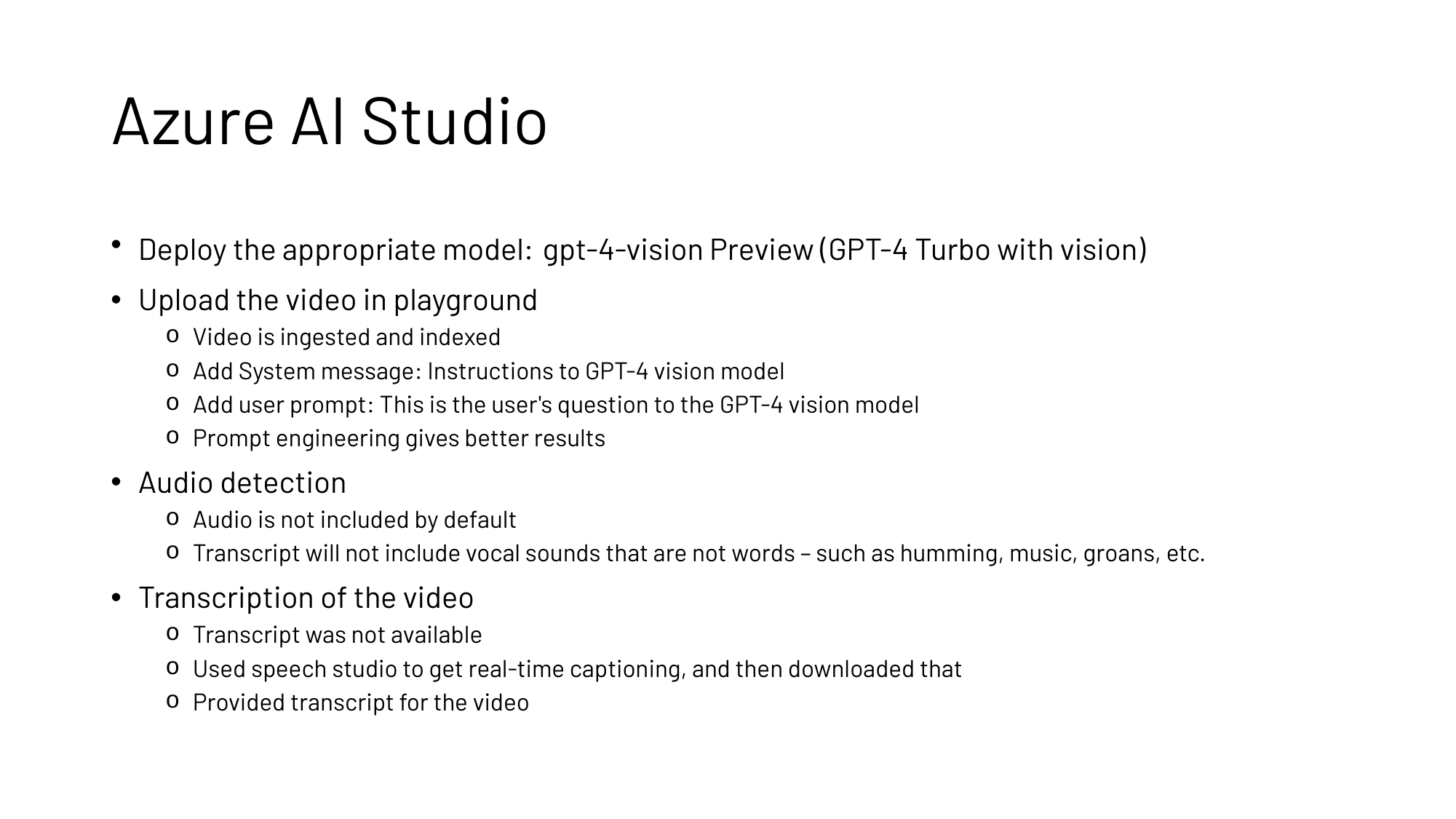

# Azure AI Studio
Deploy the appropriate model: gpt-4-vision Preview (GPT-4 Turbo with vision)
Upload the video in playground
Video is ingested and indexed
Add System message: Instructions to GPT-4 vision model
Add user prompt: This is the user's question to the GPT-4 vision model
Prompt engineering gives better results
Audio detection
Audio is not included by default
Transcript will not include vocal sounds that are not words – such as humming, music, groans, etc.
Transcription of the video
Transcript was not available
Used speech studio to get real-time captioning, and then downloaded that
Provided transcript for the video